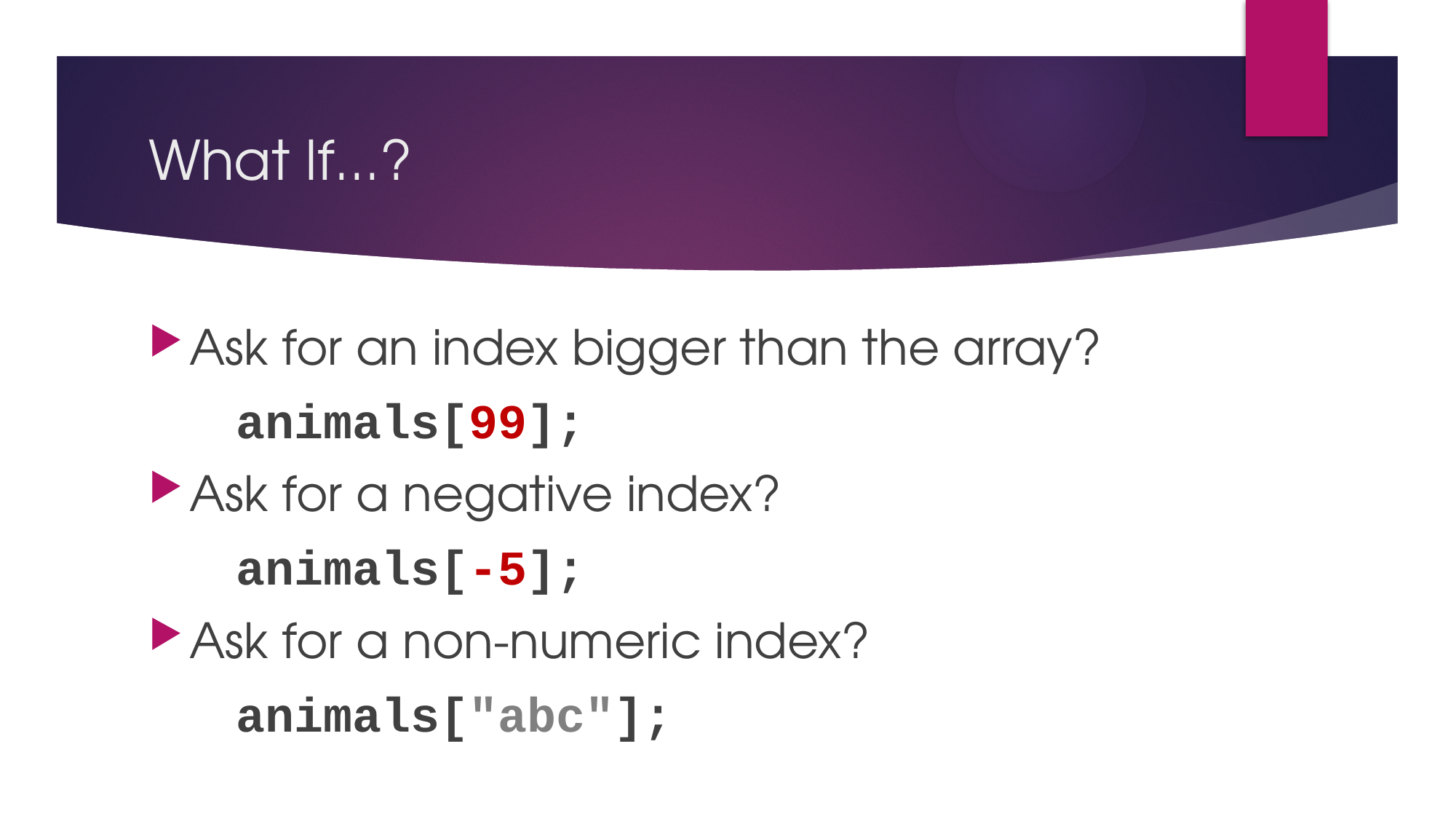

# What If...?
Ask for an index bigger than the array?
   animals[99];
Ask for a negative index?
   animals[-5];
Ask for a non-numeric index?
   animals["abc"];